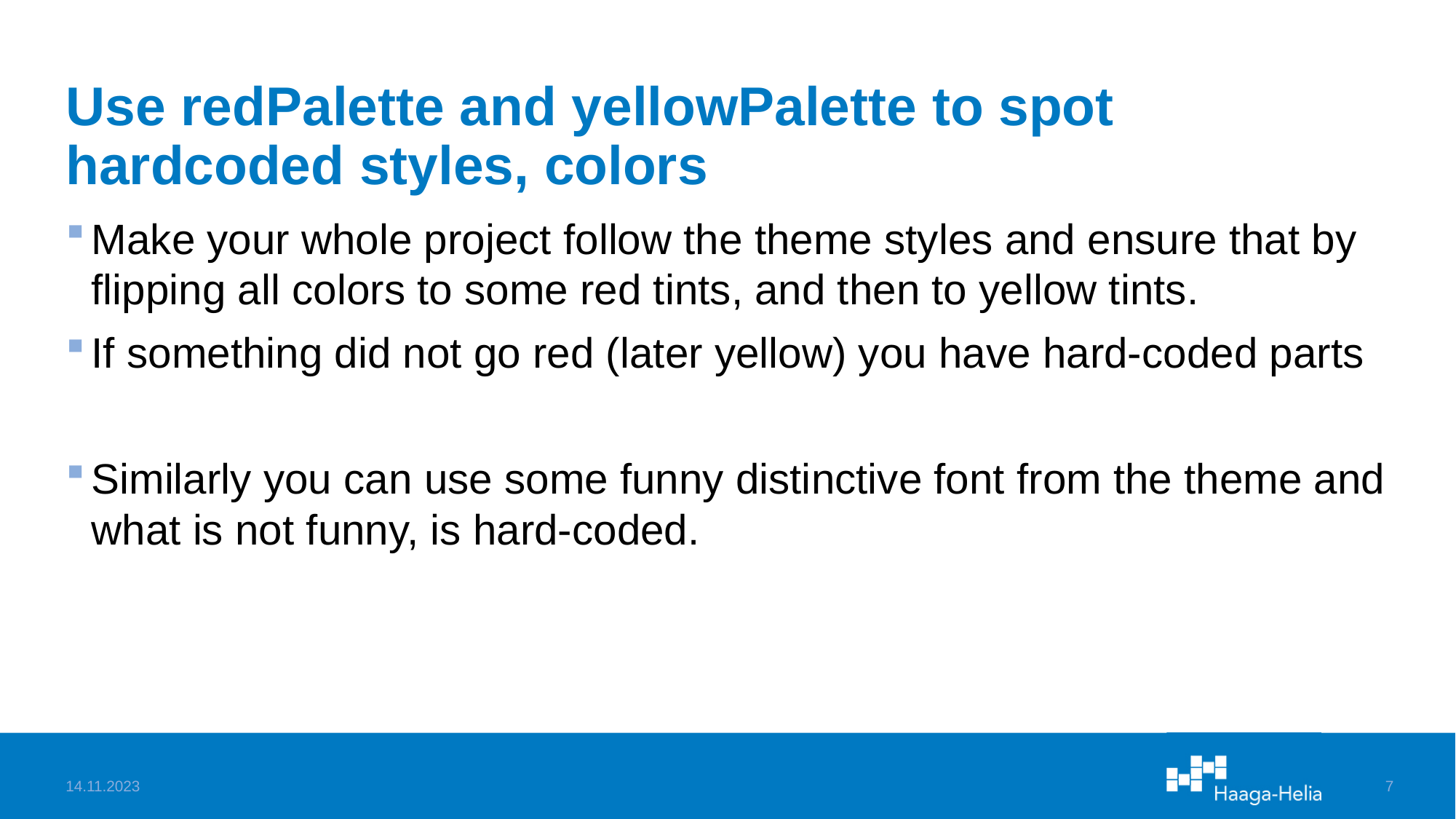

# Use redPalette and yellowPalette to spot hardcoded styles, colors
Make your whole project follow the theme styles and ensure that by flipping all colors to some red tints, and then to yellow tints.
If something did not go red (later yellow) you have hard-coded parts

Similarly you can use some funny distinctive font from the theme and what is not funny, is hard-coded.
14.11.2023

7